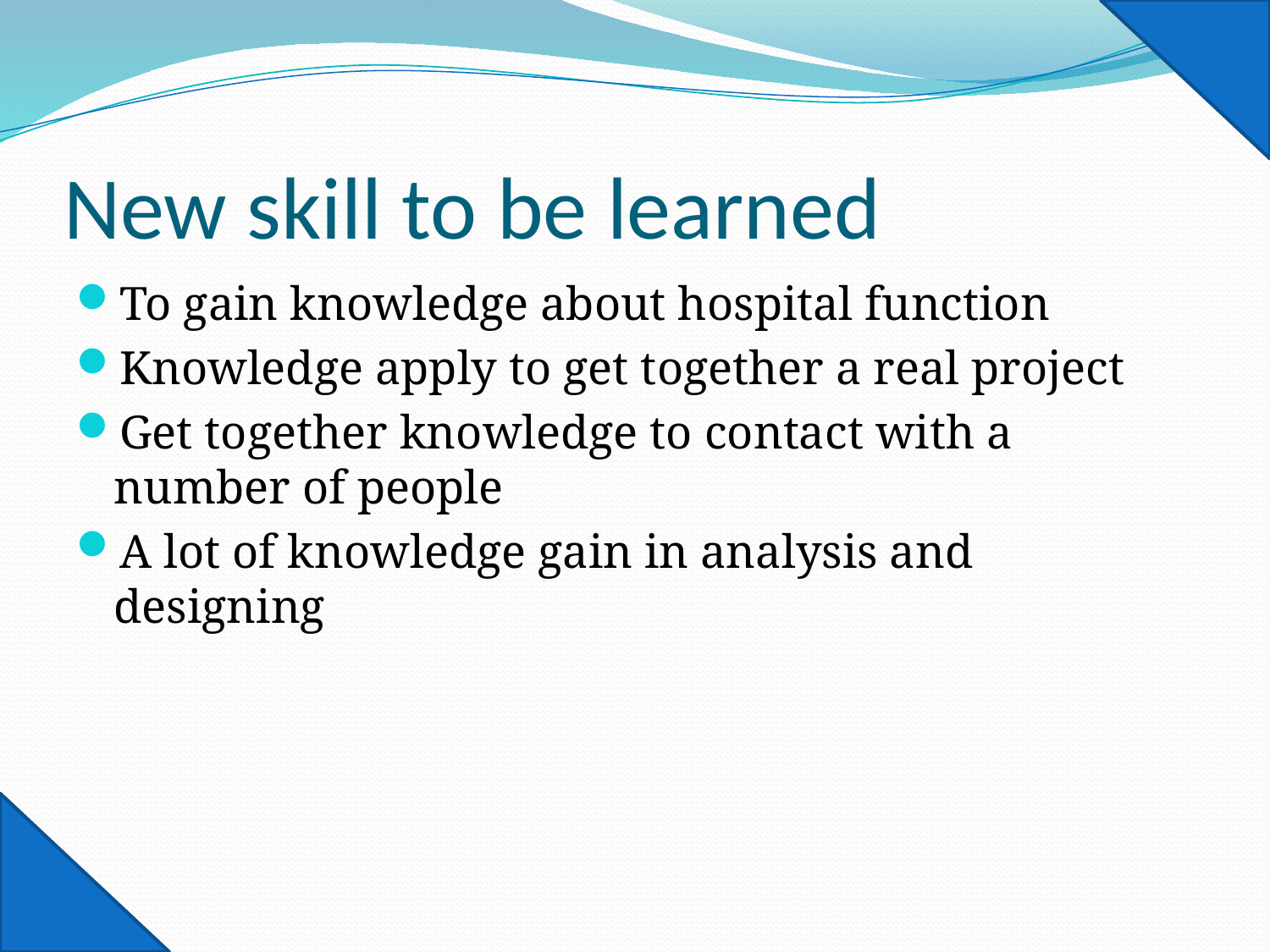

# New skill to be learned
To gain knowledge about hospital function
Knowledge apply to get together a real project
Get together knowledge to contact with a number of people
A lot of knowledge gain in analysis and designing